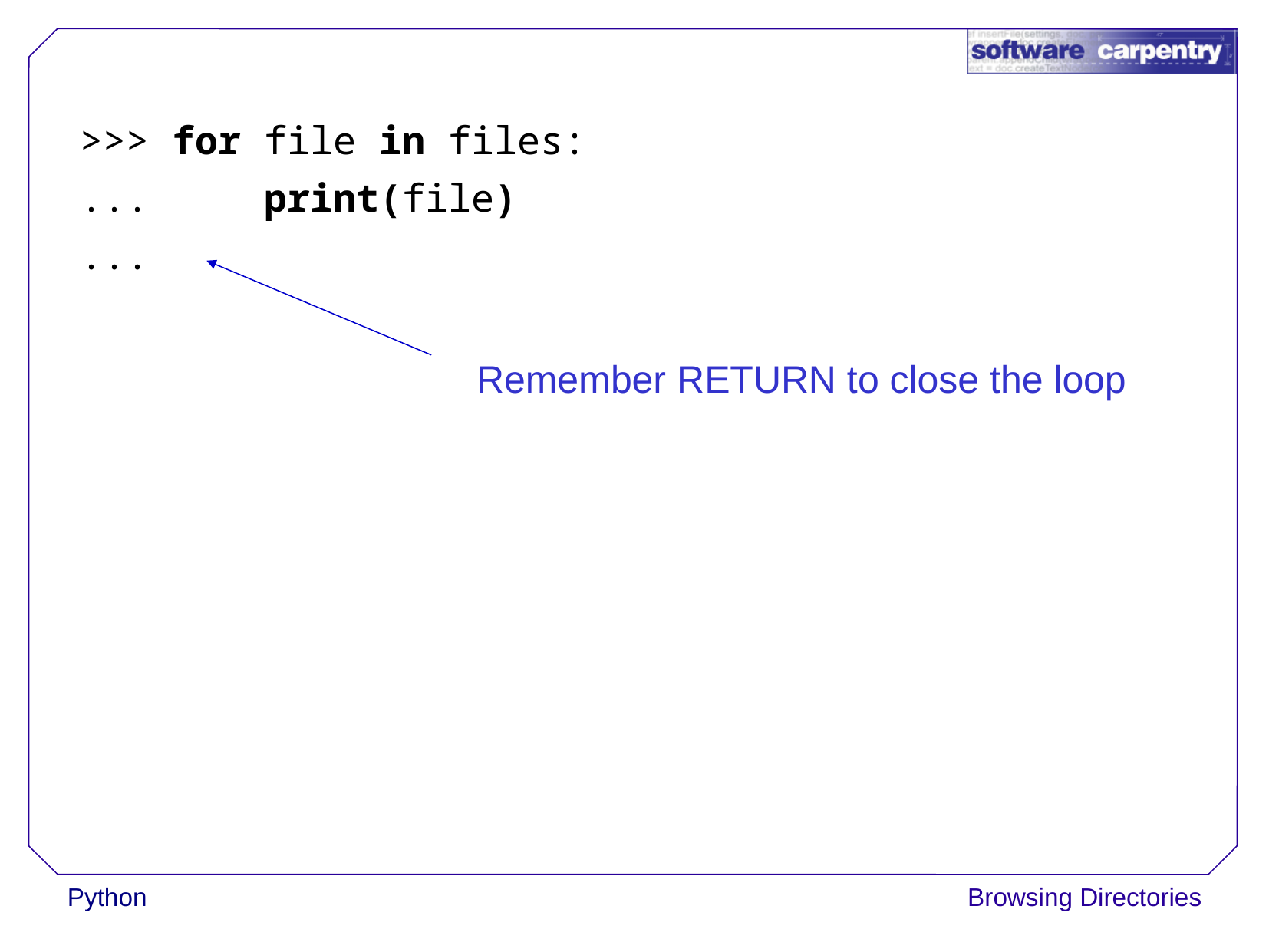

>>> for file in files:
...     print(file)
...

Remember RETURN to close the loop